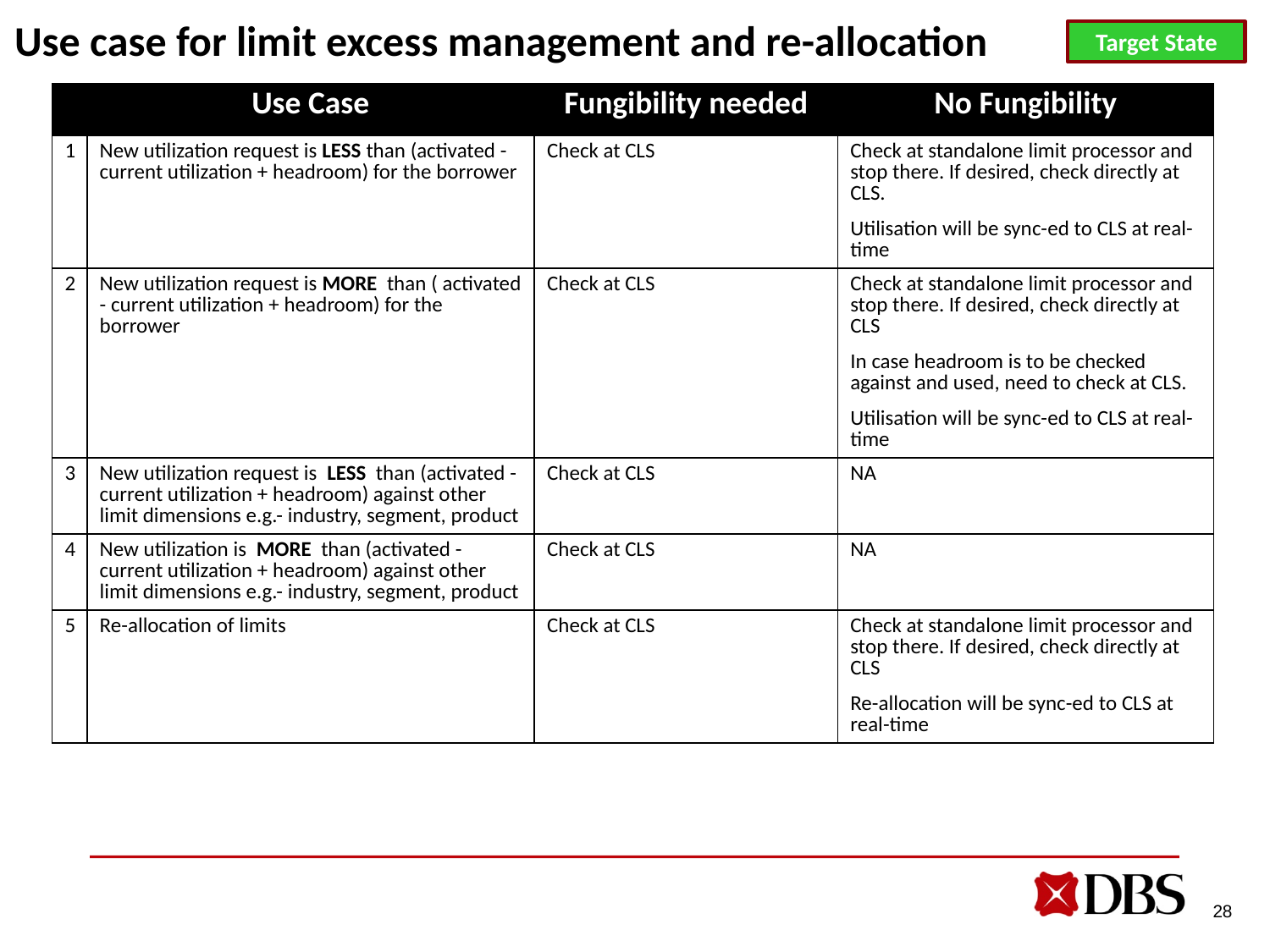

# Use case for limit excess management and re-allocation
Target State
|  | Use Case | Fungibility needed | No Fungibility |
| --- | --- | --- | --- |
| 1 | New utilization request is LESS than (activated - current utilization + headroom) for the borrower | Check at CLS | Check at standalone limit processor and stop there. If desired, check directly at CLS. Utilisation will be sync-ed to CLS at real-time |
| 2 | New utilization request is MORE than ( activated - current utilization + headroom) for the borrower | Check at CLS | Check at standalone limit processor and stop there. If desired, check directly at CLS In case headroom is to be checked against and used, need to check at CLS. Utilisation will be sync-ed to CLS at real-time |
| 3 | New utilization request is LESS than (activated - current utilization + headroom) against other limit dimensions e.g.- industry, segment, product | Check at CLS | NA |
| 4 | New utilization is MORE than (activated - current utilization + headroom) against other limit dimensions e.g.- industry, segment, product | Check at CLS | NA |
| 5 | Re-allocation of limits | Check at CLS | Check at standalone limit processor and stop there. If desired, check directly at CLS Re-allocation will be sync-ed to CLS at real-time |
28